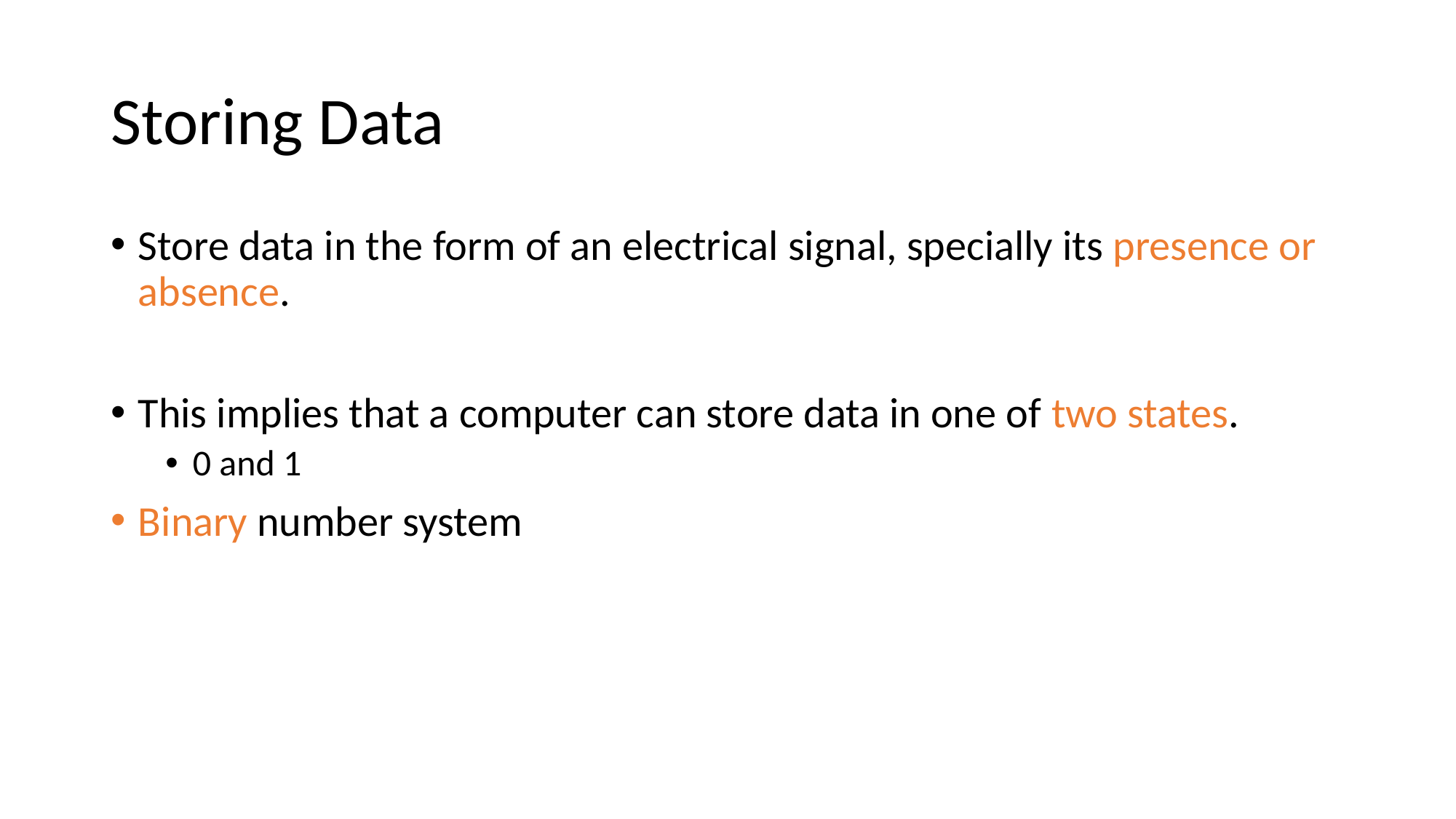

# Storing Data
Store data in the form of an electrical signal, specially its presence or absence.

This implies that a computer can store data in one of two states.
0 and 1
Binary number system